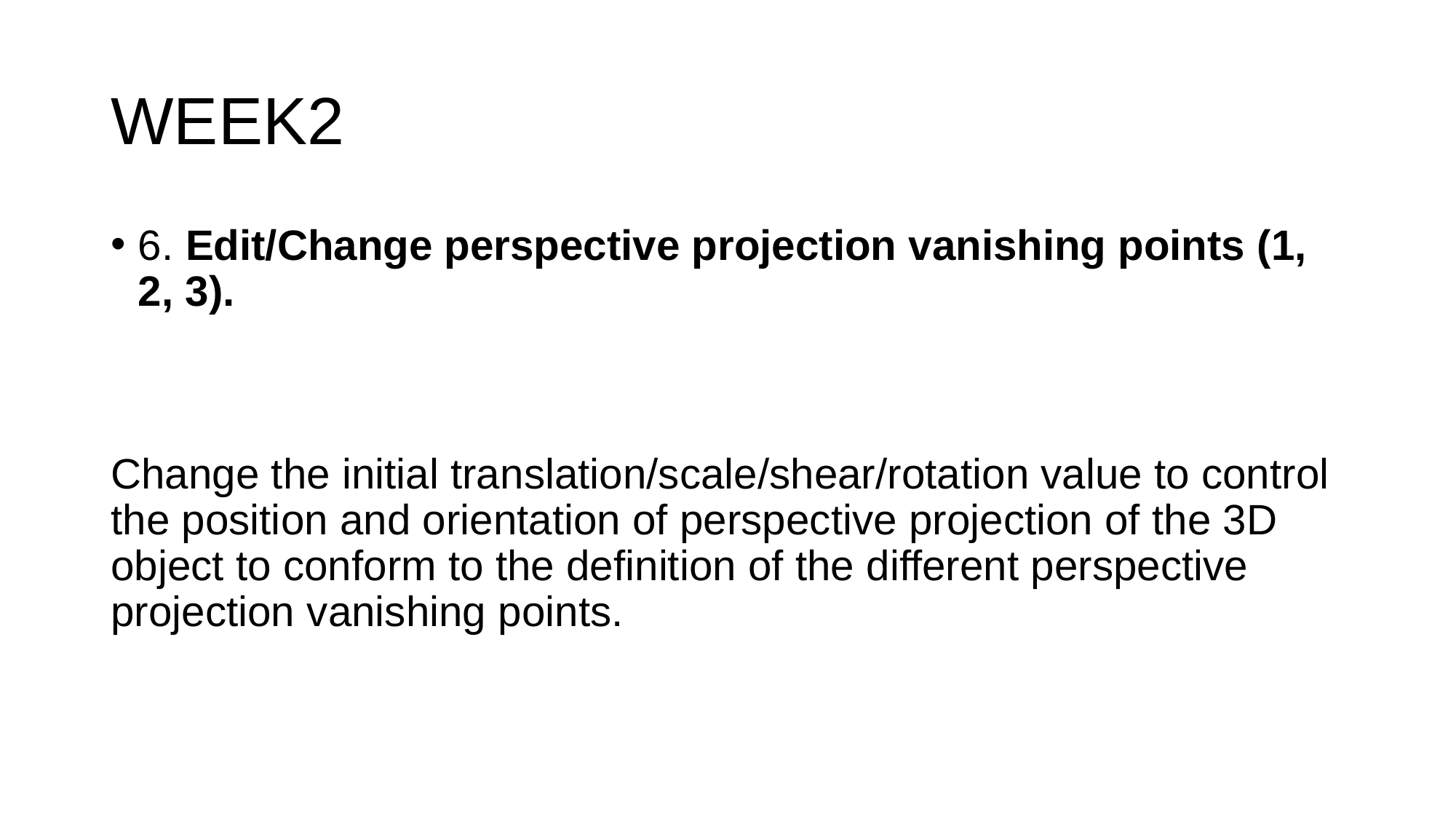

# WEEK2
6. Edit/Change perspective projection vanishing points (1, 2, 3).

Change the initial translation/scale/shear/rotation value to control the position and orientation of perspective projection of the 3D object to conform to the definition of the different perspective projection vanishing points.